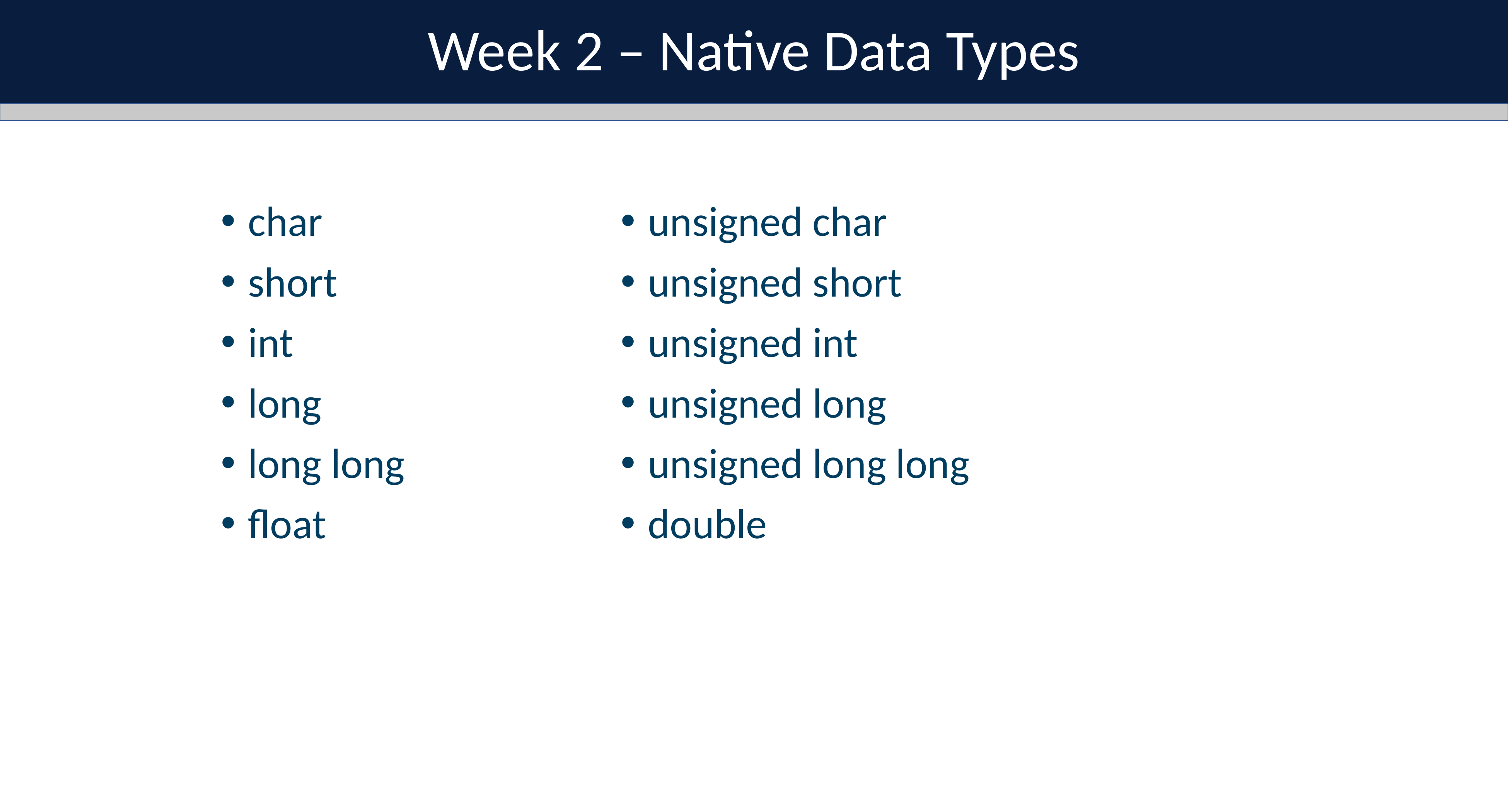

Week 2 – Native Data Types

char
short
int
long
long long
float
unsigned char
unsigned short
unsigned int
unsigned long
unsigned long long
double